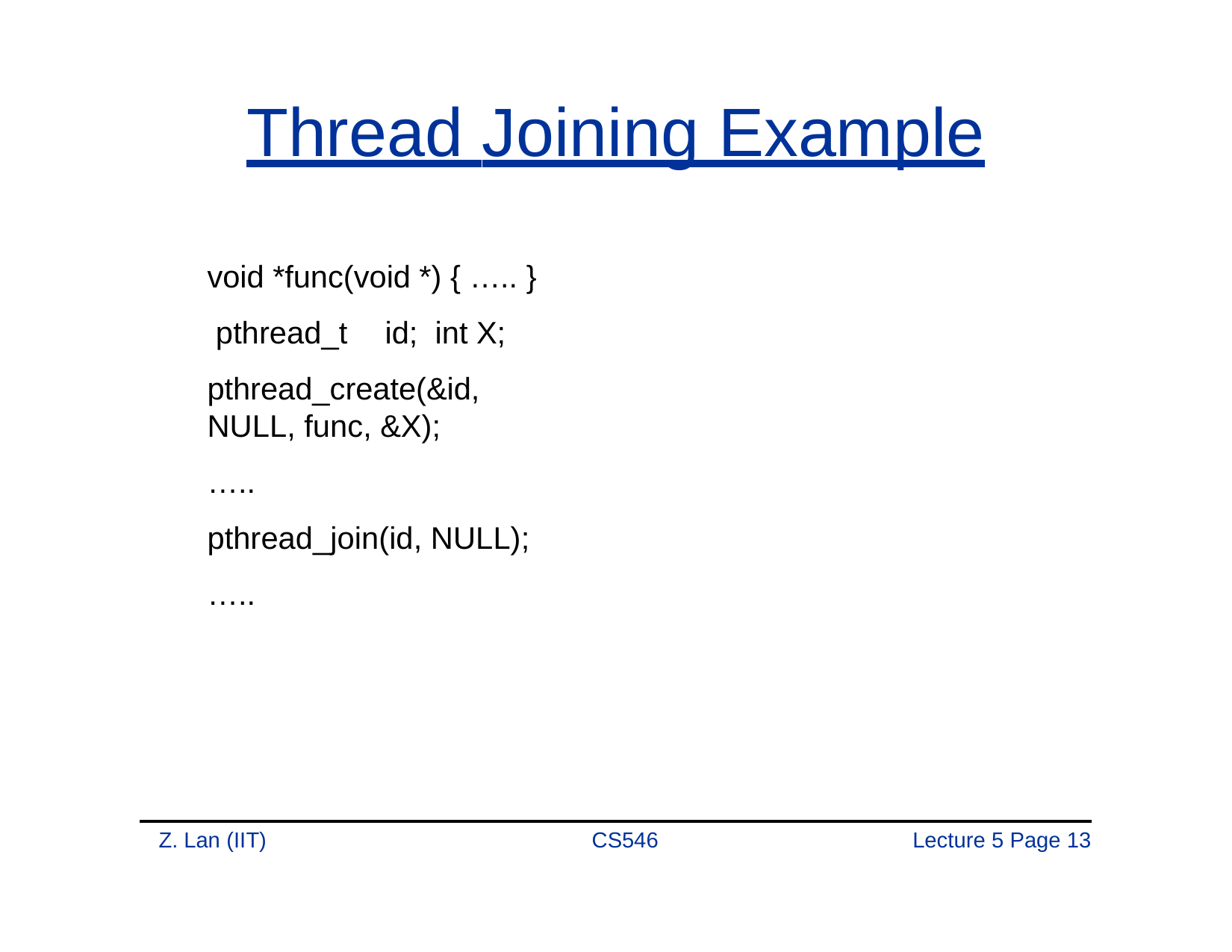

# Thread Joining Example
void *func(void *) { ….. }  pthread_t	id;	int X;
pthread_create(&id, NULL, func, &X);
…..
pthread_join(id, NULL);
…..
Z. Lan (IIT)

CS546
Lecture 5 Page 13